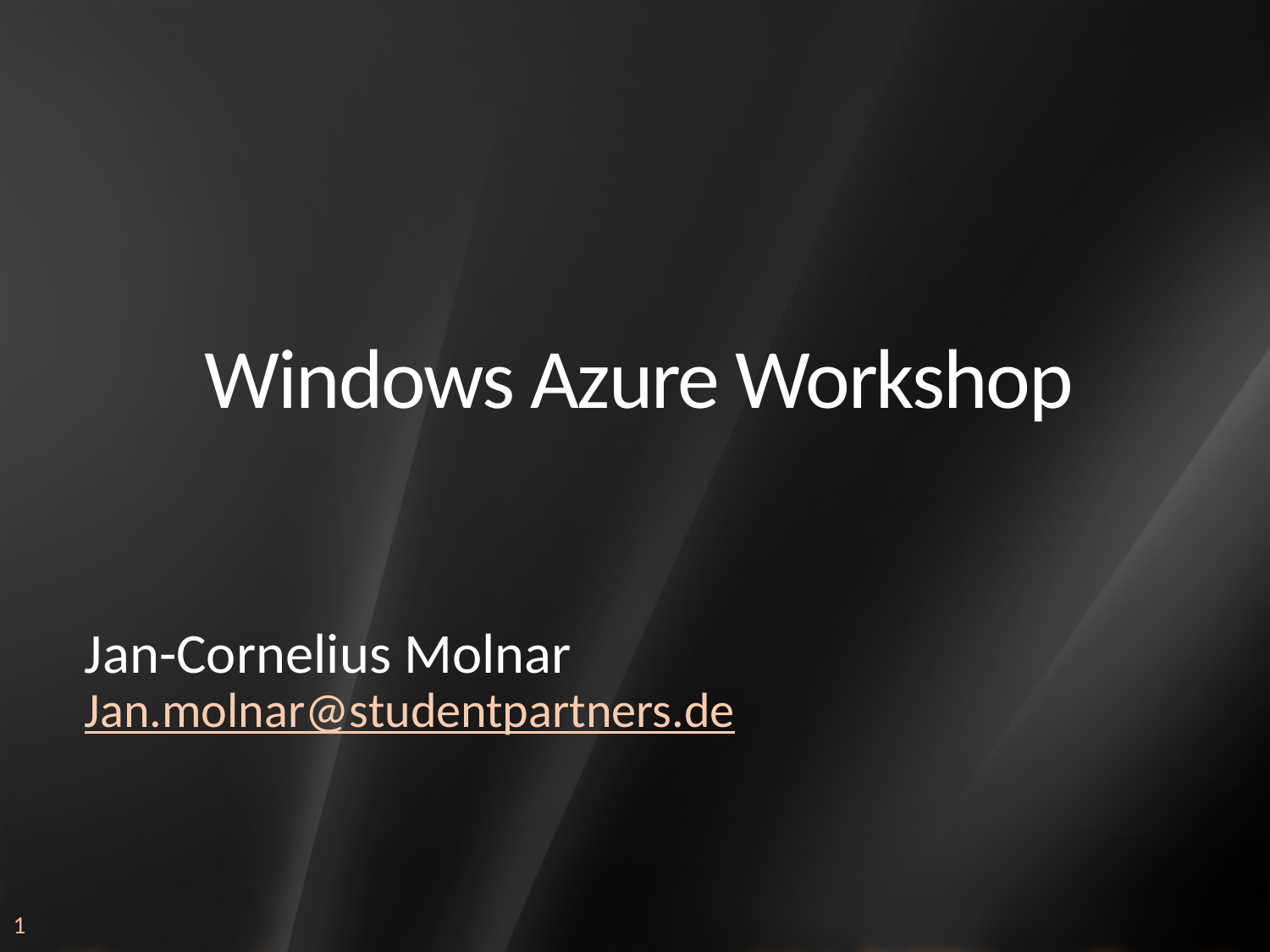

# Windows Azure Workshop
Jan-Cornelius Molnar
Jan.molnar@studentpartners.de